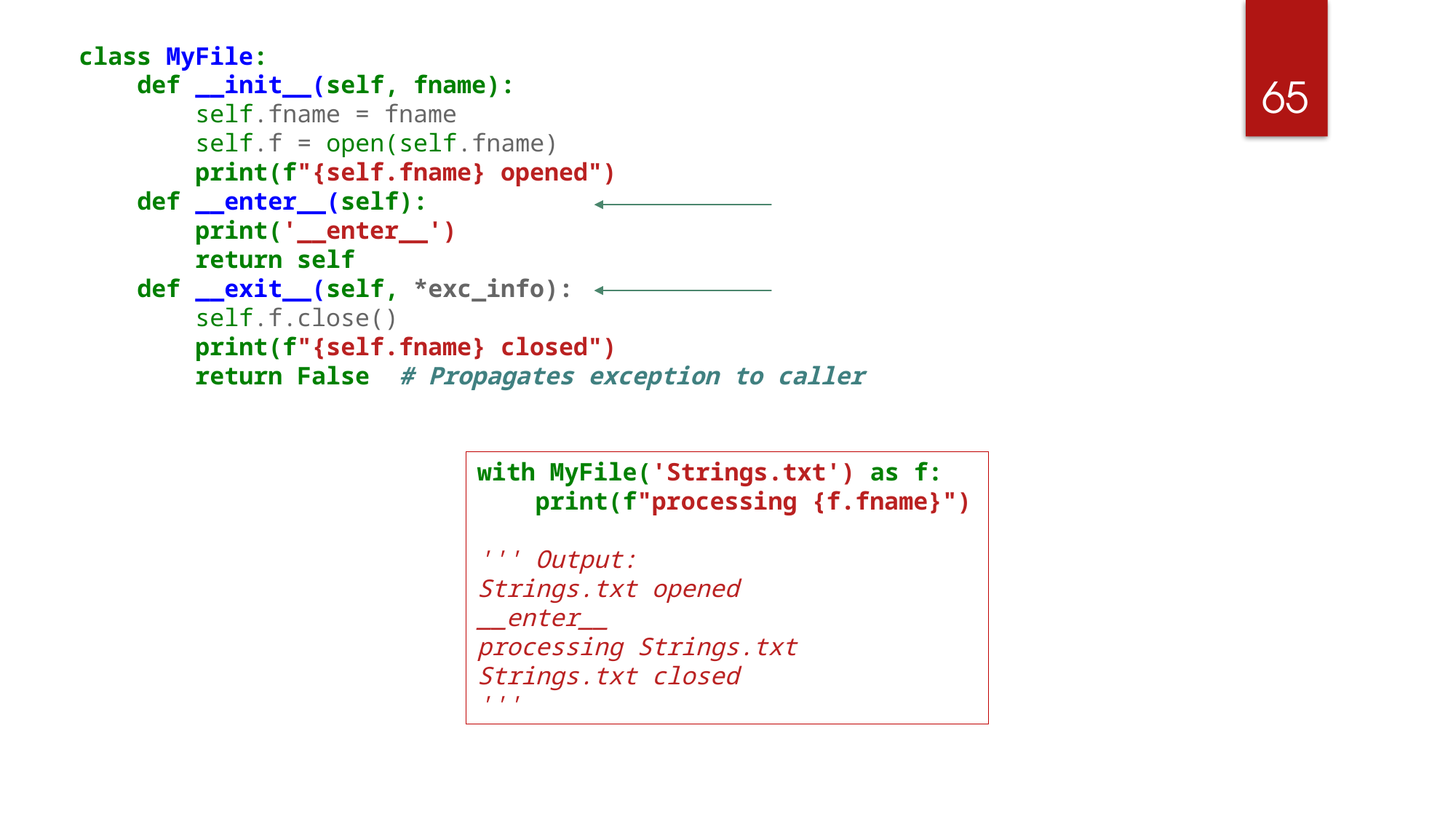

class MyFile:
    def __init__(self, fname):
        self.fname = fname
        self.f = open(self.fname)
        print(f"{self.fname} opened")
    def __enter__(self):
        print('__enter__')
        return self
    def __exit__(self, *exc_info):
        self.f.close()
        print(f"{self.fname} closed")
        return False  # Propagates exception to caller
65
with MyFile('Strings.txt') as f:
    print(f"processing {f.fname}")

''' Output:
Strings.txt opened
__enter__
processing Strings.txt
Strings.txt closed
'''